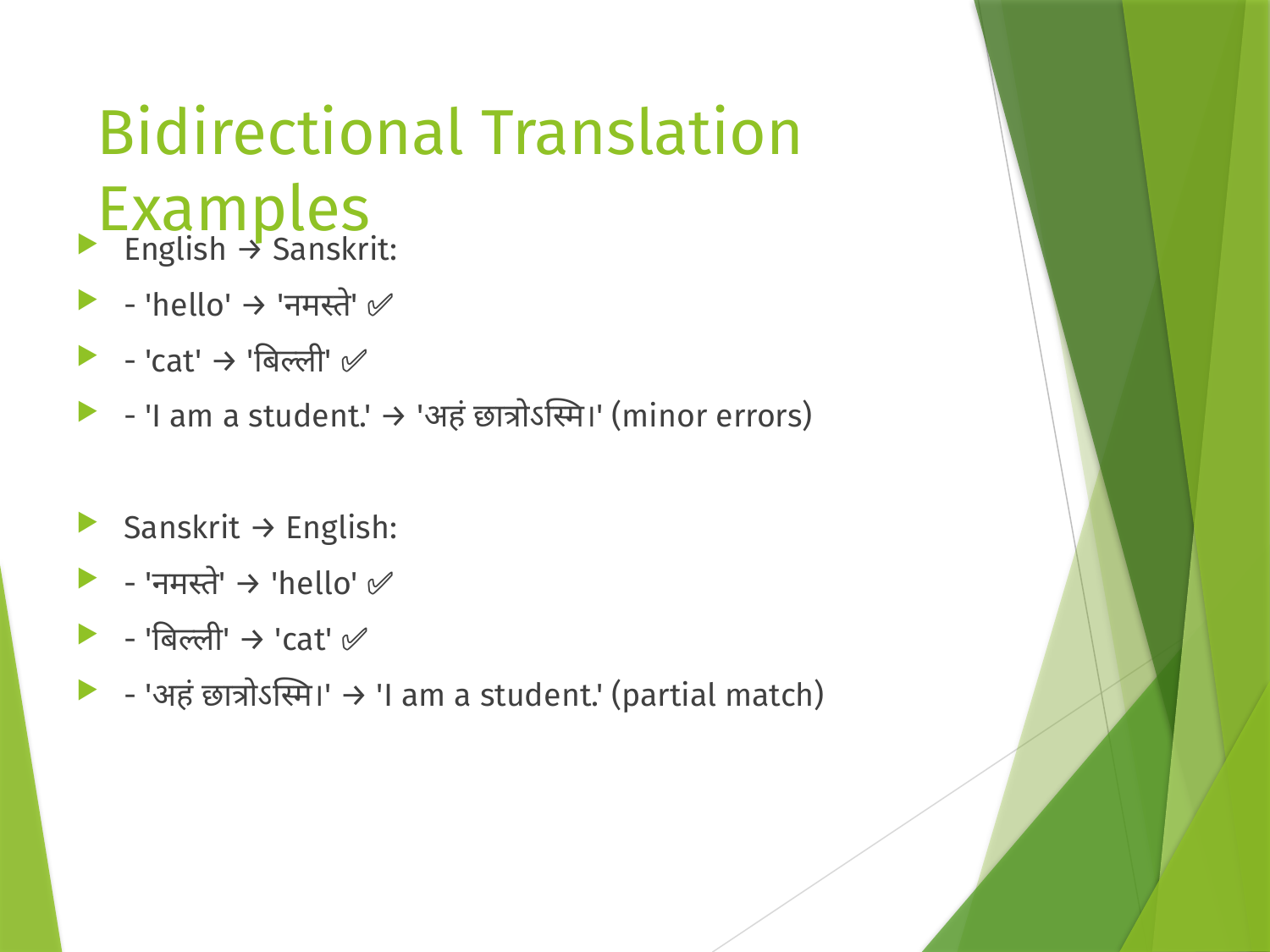

# Bidirectional Translation Examples
English → Sanskrit:
- 'hello' → 'नमस्ते' ✅
- 'cat' → 'बिल्ली' ✅
- 'I am a student.' → 'अहं छात्रोऽस्मि।' (minor errors)

Sanskrit → English:
- 'नमस्ते' → 'hello' ✅
- 'बिल्ली' → 'cat' ✅
- 'अहं छात्रोऽस्मि।' → 'I am a student.' (partial match)